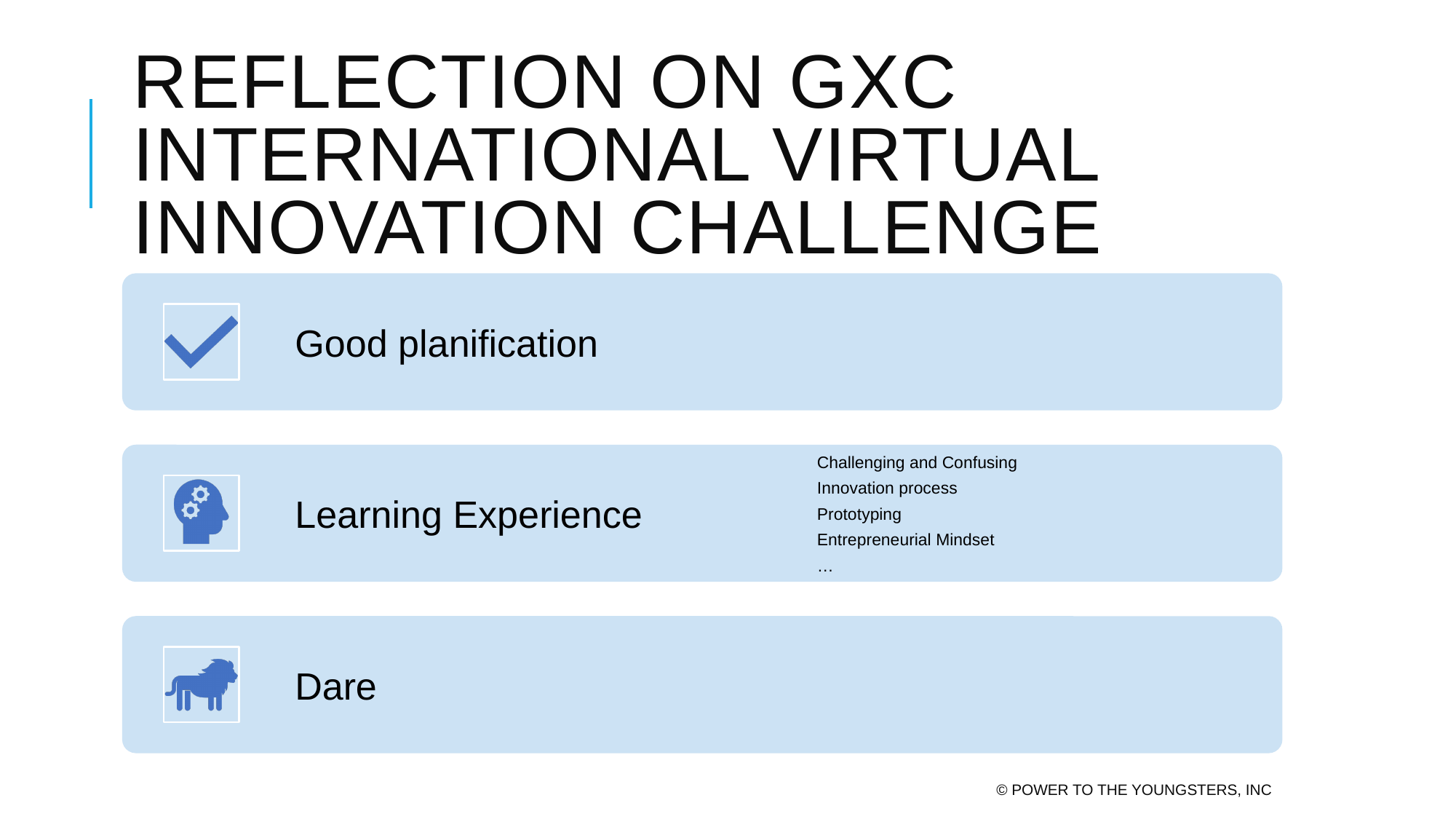

# Reflection on GXC international virtual innovation challenge
Good planification
Learning Experience
Challenging and Confusing
Innovation process
Prototyping
Entrepreneurial Mindset
…
Dare
© Power to the Youngsters, Inc